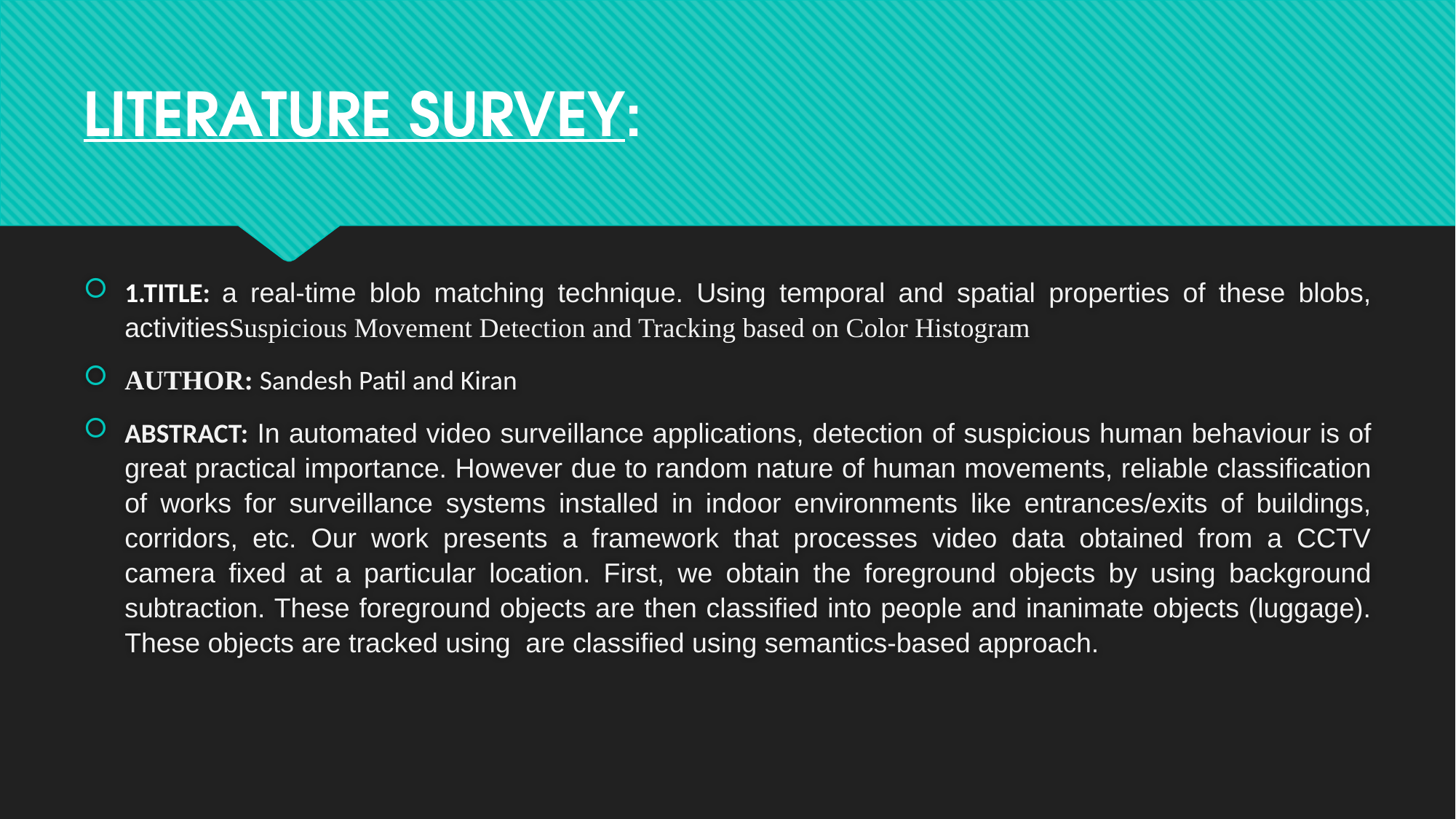

LITERATURE SURVEY:
1.TITLE: a real-time blob matching technique. Using temporal and spatial properties of these blobs, activitiesSuspicious Movement Detection and Tracking based on Color Histogram
AUTHOR: Sandesh Patil and Kiran
ABSTRACT: In automated video surveillance applications, detection of suspicious human behaviour is of great practical importance. However due to random nature of human movements, reliable classification of works for surveillance systems installed in indoor environments like entrances/exits of buildings, corridors, etc. Our work presents a framework that processes video data obtained from a CCTV camera fixed at a particular location. First, we obtain the foreground objects by using background subtraction. These foreground objects are then classified into people and inanimate objects (luggage). These objects are tracked using  are classified using semantics-based approach.